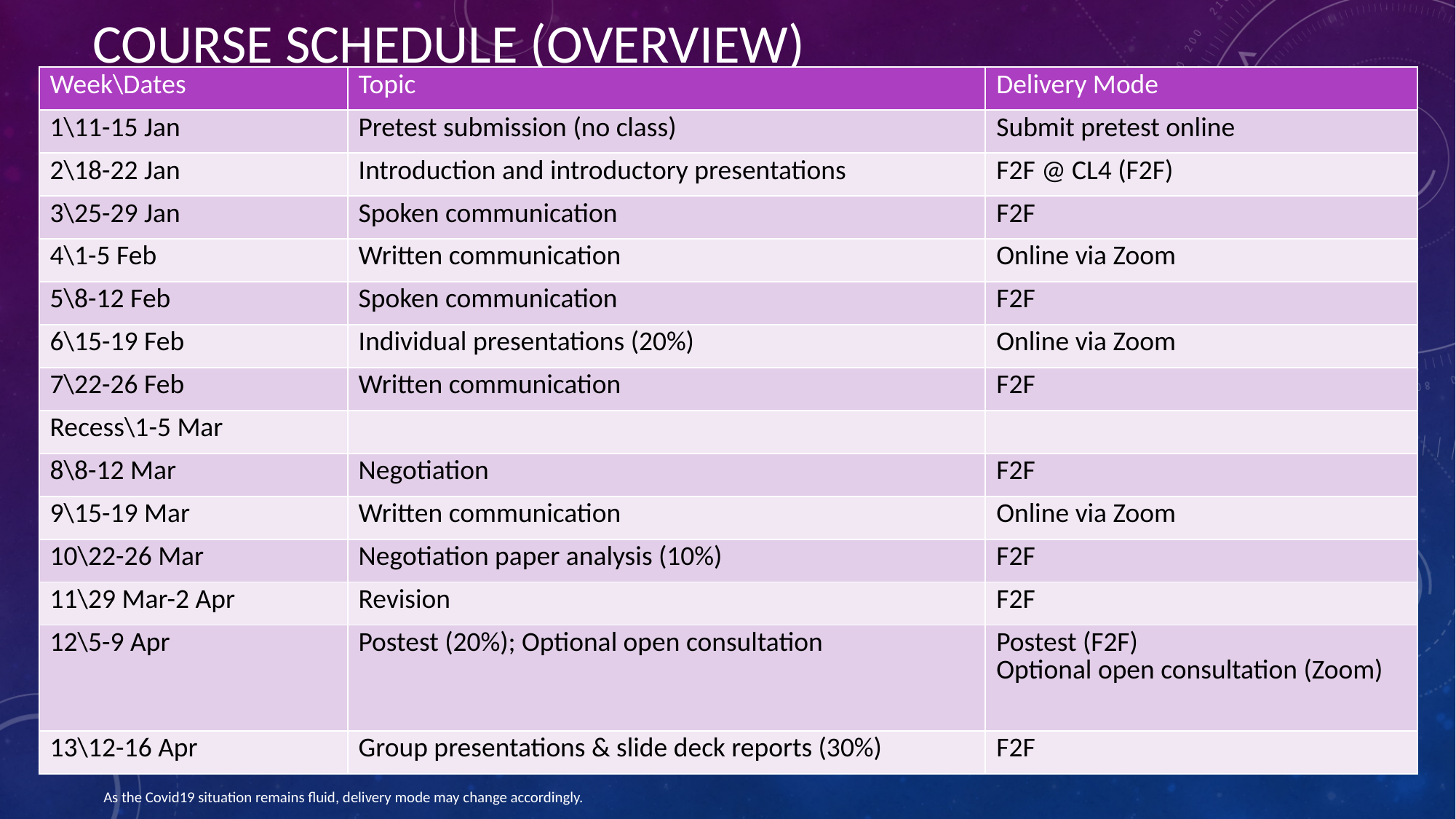

# Course schedule (overview)
| Week\Dates | Topic | Delivery Mode |
| --- | --- | --- |
| 1\11-15 Jan | Pretest submission (no class) | Submit pretest online |
| 2\18-22 Jan | Introduction and introductory presentations | F2F @ CL4 (F2F) |
| 3\25-29 Jan | Spoken communication | F2F |
| 4\1-5 Feb | Written communication | Online via Zoom |
| 5\8-12 Feb | Spoken communication | F2F |
| 6\15-19 Feb | Individual presentations (20%) | Online via Zoom |
| 7\22-26 Feb | Written communication | F2F |
| Recess\1-5 Mar |  |  |
| 8\8-12 Mar | Negotiation | F2F |
| 9\15-19 Mar | Written communication | Online via Zoom |
| 10\22-26 Mar | Negotiation paper analysis (10%) | F2F |
| 11\29 Mar-2 Apr | Revision | F2F |
| 12\5-9 Apr | Postest (20%); Optional open consultation | Postest (F2F) Optional open consultation (Zoom) |
| 13\12-16 Apr | Group presentations & slide deck reports (30%) | F2F |
2
As the Covid19 situation remains fluid, delivery mode may change accordingly.